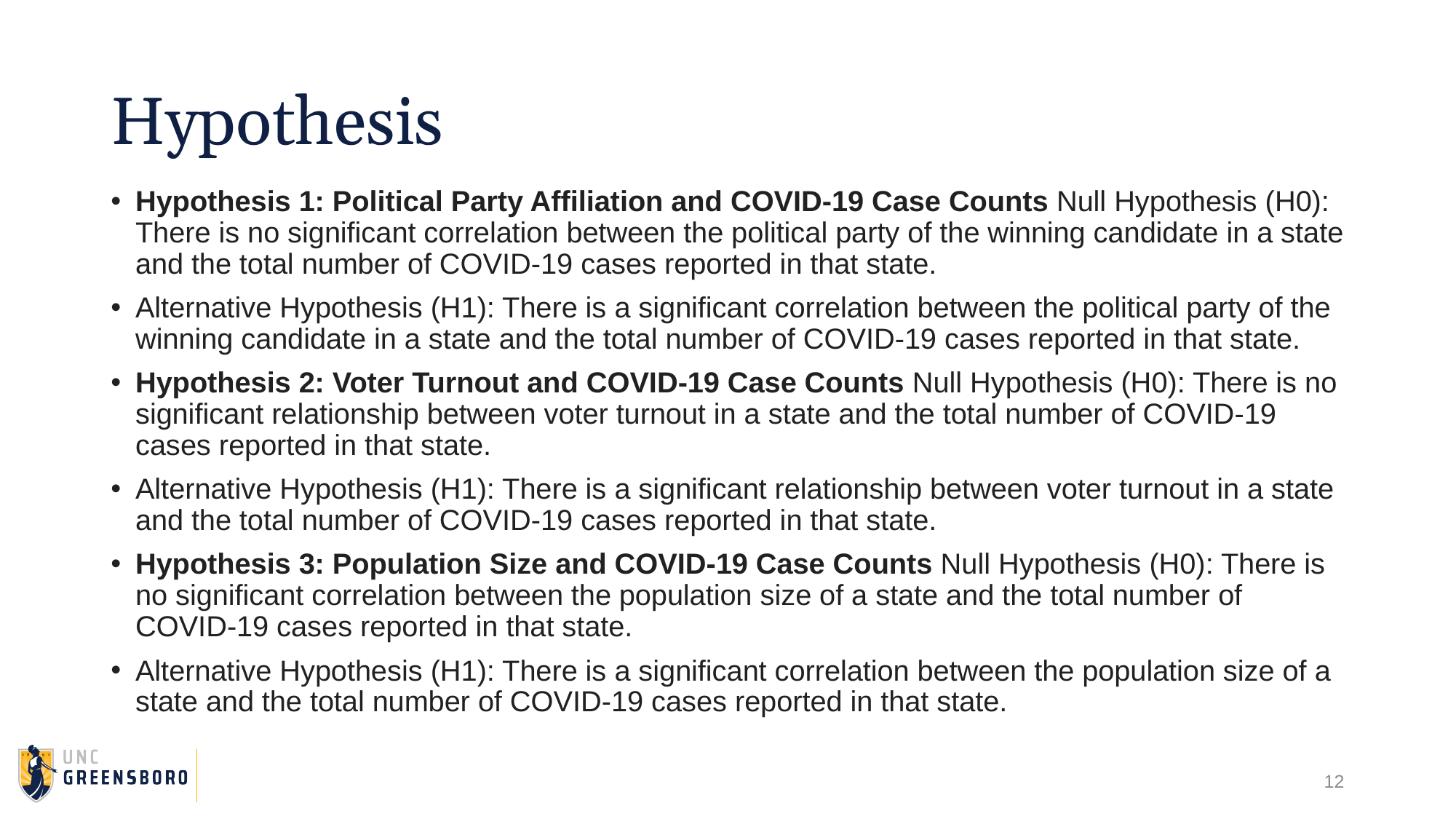

# Hypothesis
Hypothesis 1: Political Party Affiliation and COVID-19 Case Counts Null Hypothesis (H0): There is no significant correlation between the political party of the winning candidate in a state and the total number of COVID-19 cases reported in that state.
Alternative Hypothesis (H1): There is a significant correlation between the political party of the winning candidate in a state and the total number of COVID-19 cases reported in that state.
Hypothesis 2: Voter Turnout and COVID-19 Case Counts Null Hypothesis (H0): There is no significant relationship between voter turnout in a state and the total number of COVID-19 cases reported in that state.
Alternative Hypothesis (H1): There is a significant relationship between voter turnout in a state and the total number of COVID-19 cases reported in that state.
Hypothesis 3: Population Size and COVID-19 Case Counts Null Hypothesis (H0): There is no significant correlation between the population size of a state and the total number of COVID-19 cases reported in that state.
Alternative Hypothesis (H1): There is a significant correlation between the population size of a state and the total number of COVID-19 cases reported in that state.

12